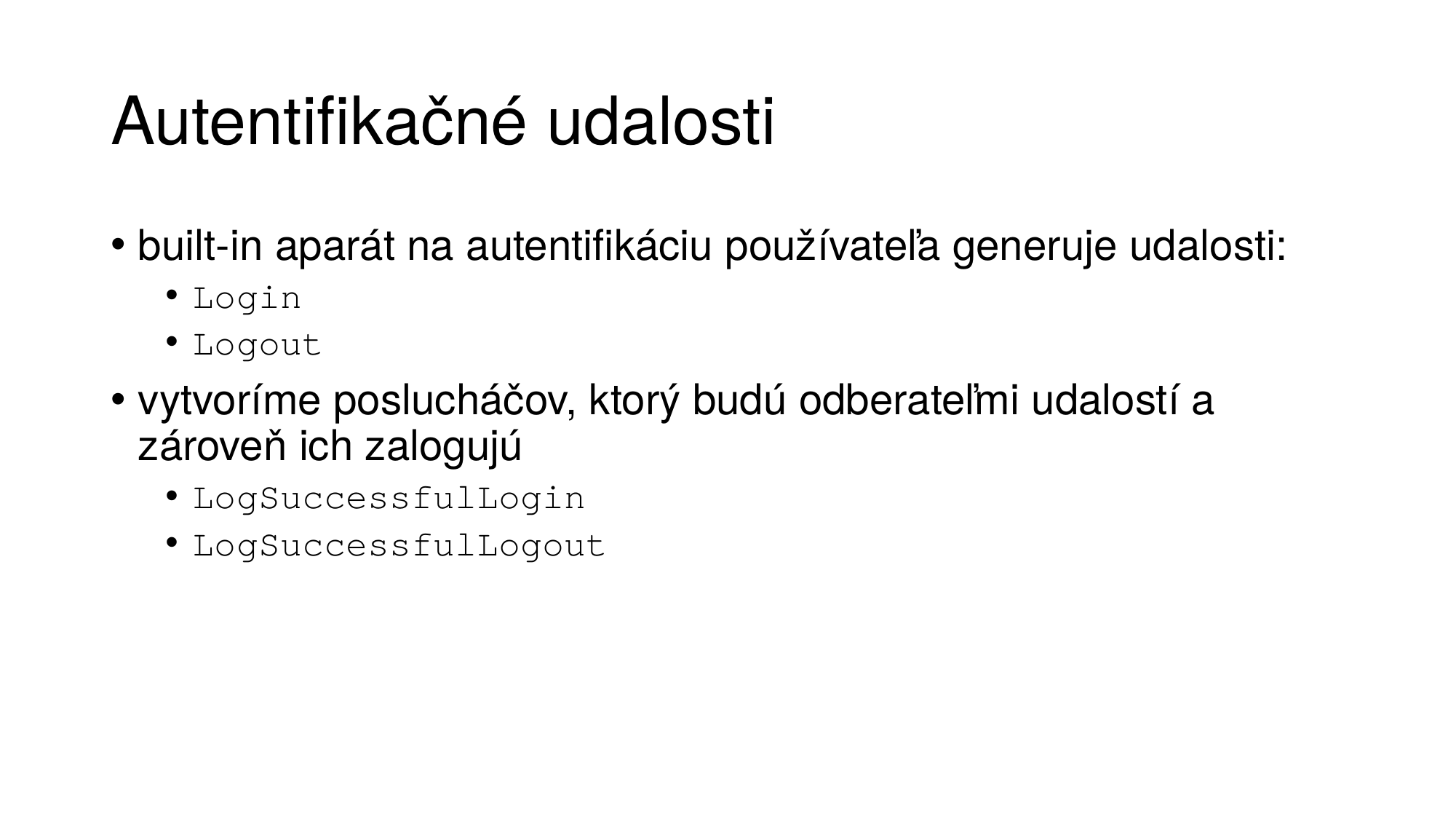

# Autentifikačné udalosti
built-in aparát na autentifikáciu používateľa generuje udalosti:
Login
Logout
vytvoríme poslucháčov, ktorý budú odberateľmi udalostí a zároveň ich zalogujú
LogSuccessfulLogin
LogSuccessfulLogout